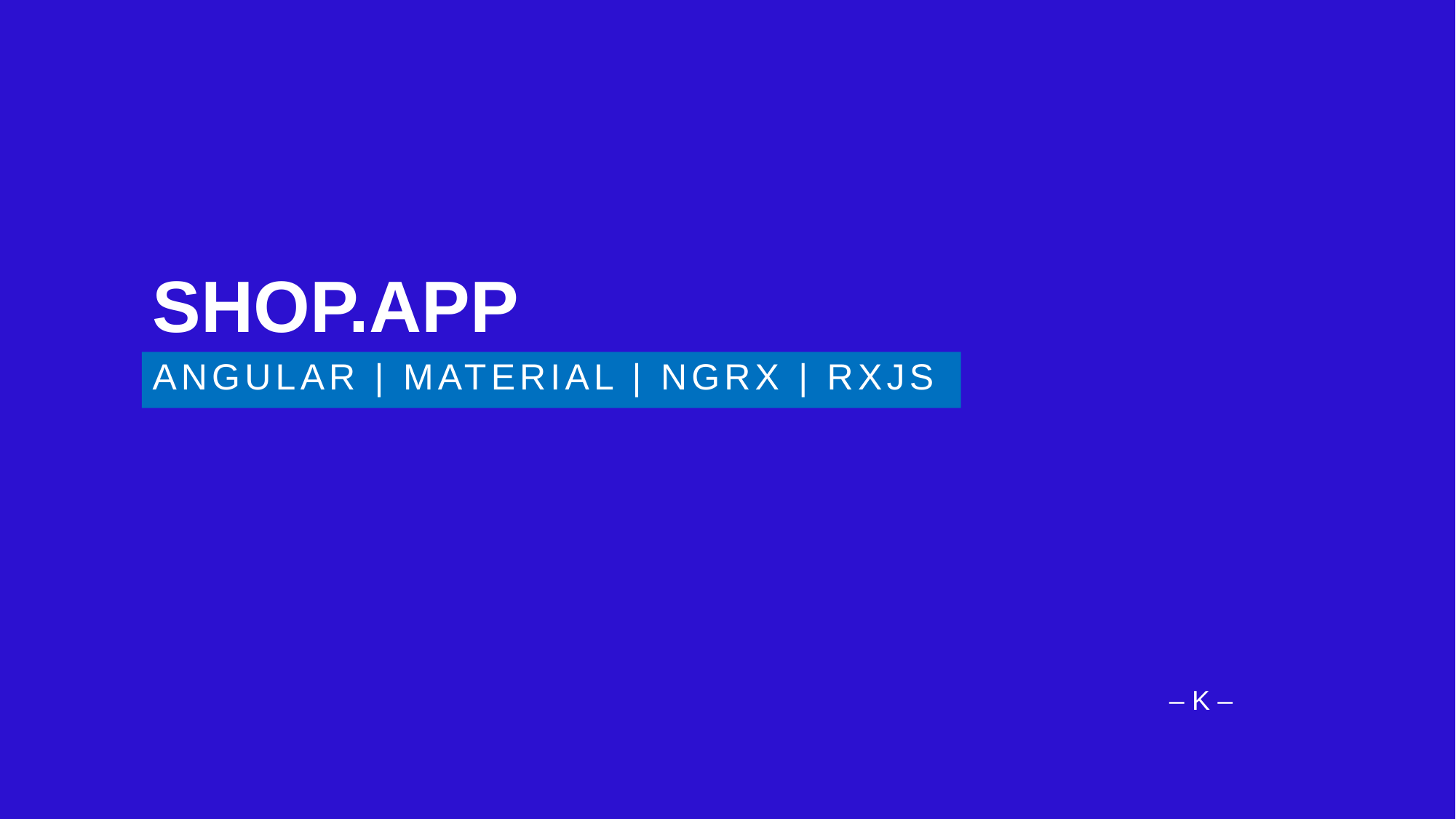

# Shop.App
AngulaR | Material | Ngrx | rxjS